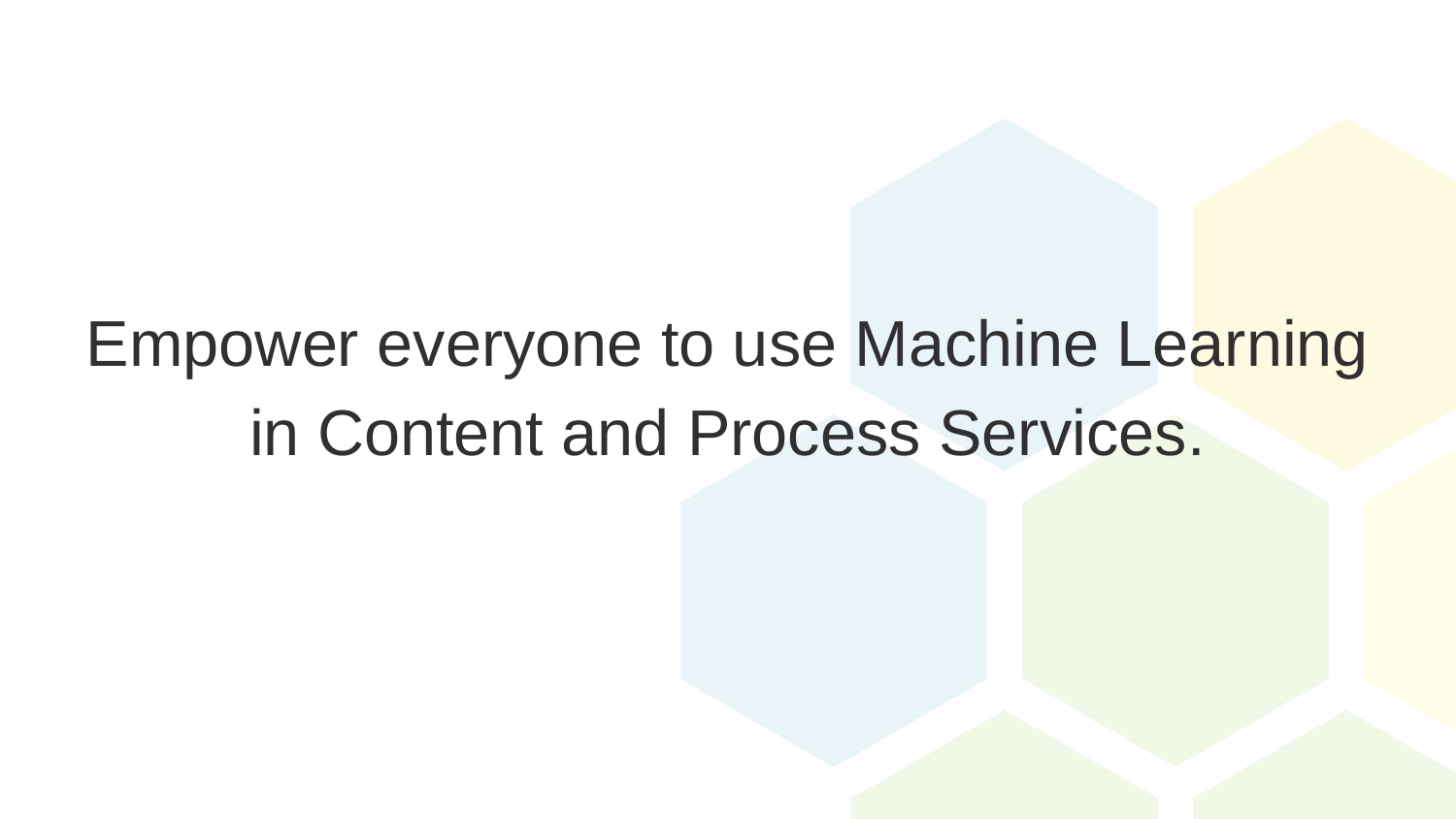

Empower everyone to use Machine Learning in Content and Process Services.